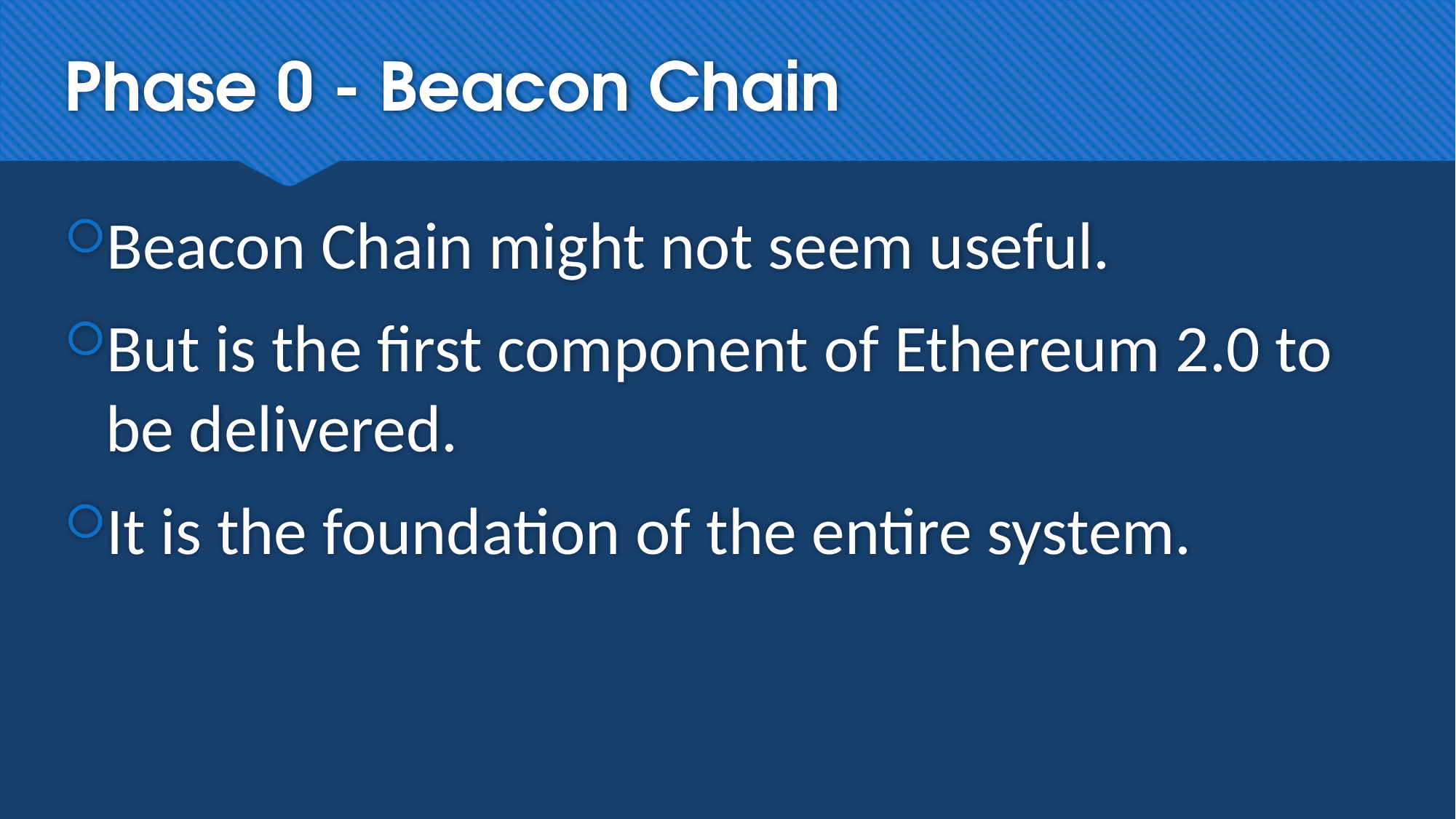

# Phase 0 - Beacon Chain
Beacon Chain might not seem useful.
But is the first component of Ethereum 2.0 to be delivered.
It is the foundation of the entire system.